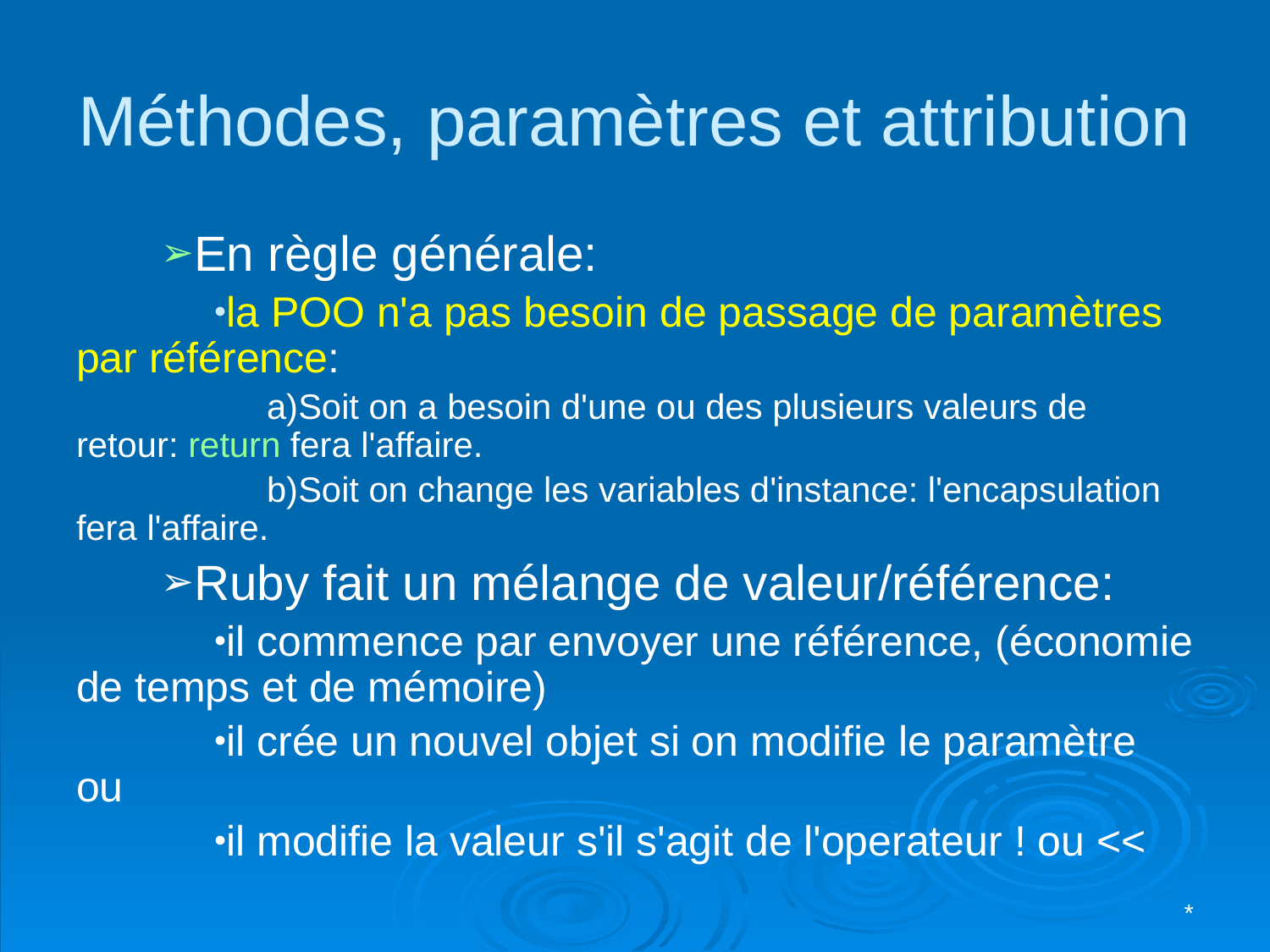

# Méthodes, paramètres et attribution
En règle générale:
la POO n'a pas besoin de passage de paramètres par référence:
Soit on a besoin d'une ou des plusieurs valeurs de retour: return fera l'affaire.
Soit on change les variables d'instance: l'encapsulation fera l'affaire.
Ruby fait un mélange de valeur/référence:
il commence par envoyer une référence, (économie de temps et de mémoire)
il crée un nouvel objet si on modifie le paramètre ou
il modifie la valeur s'il s'agit de l'operateur ! ou <<
*